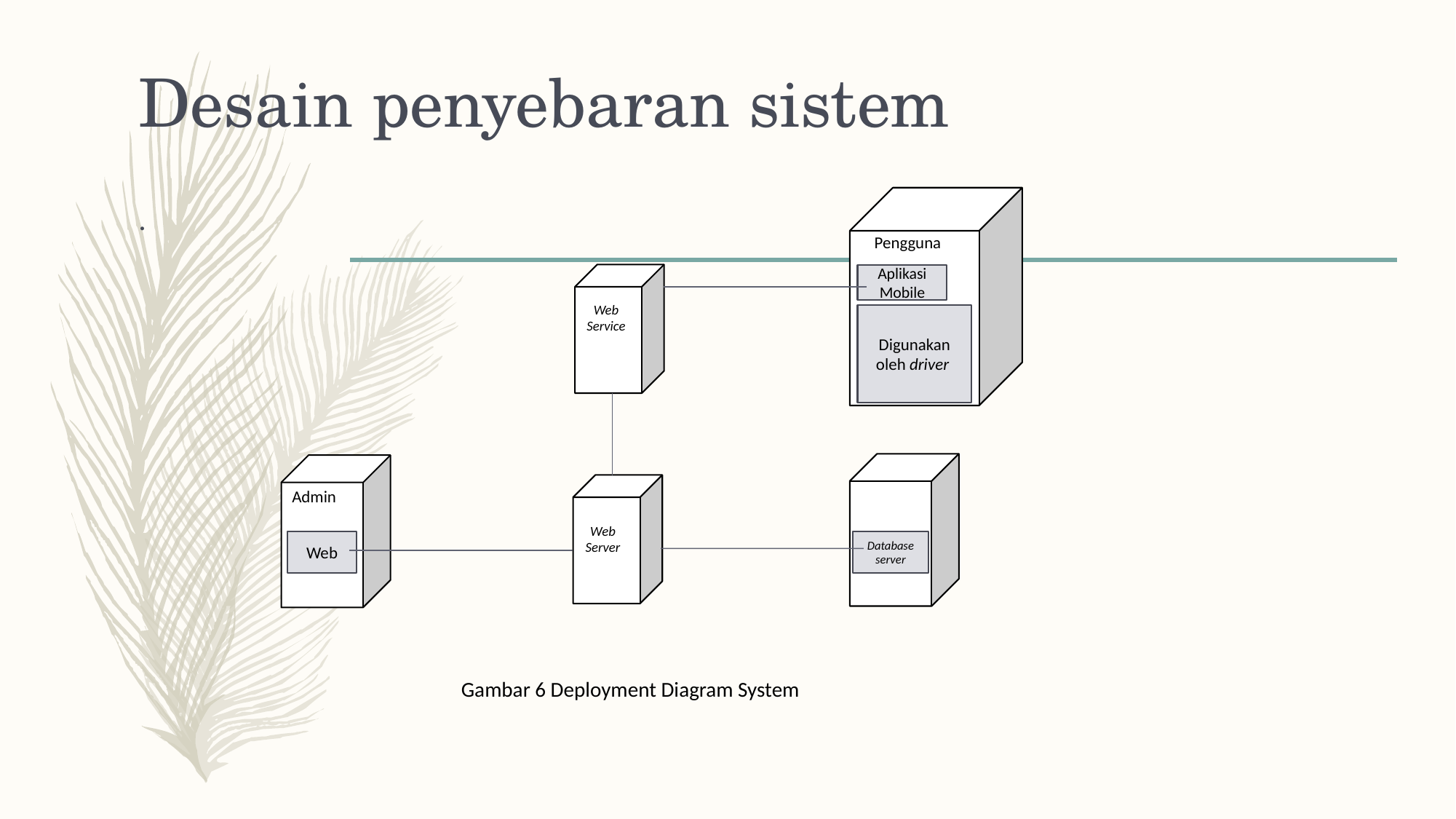

# Desain penyebaran sistem

.
Pengguna

Aplikasi Mobile
Web Service
Digunakan oleh driver

Admin
Web Server
Web
Database server
Gambar 6 Deployment Diagram System